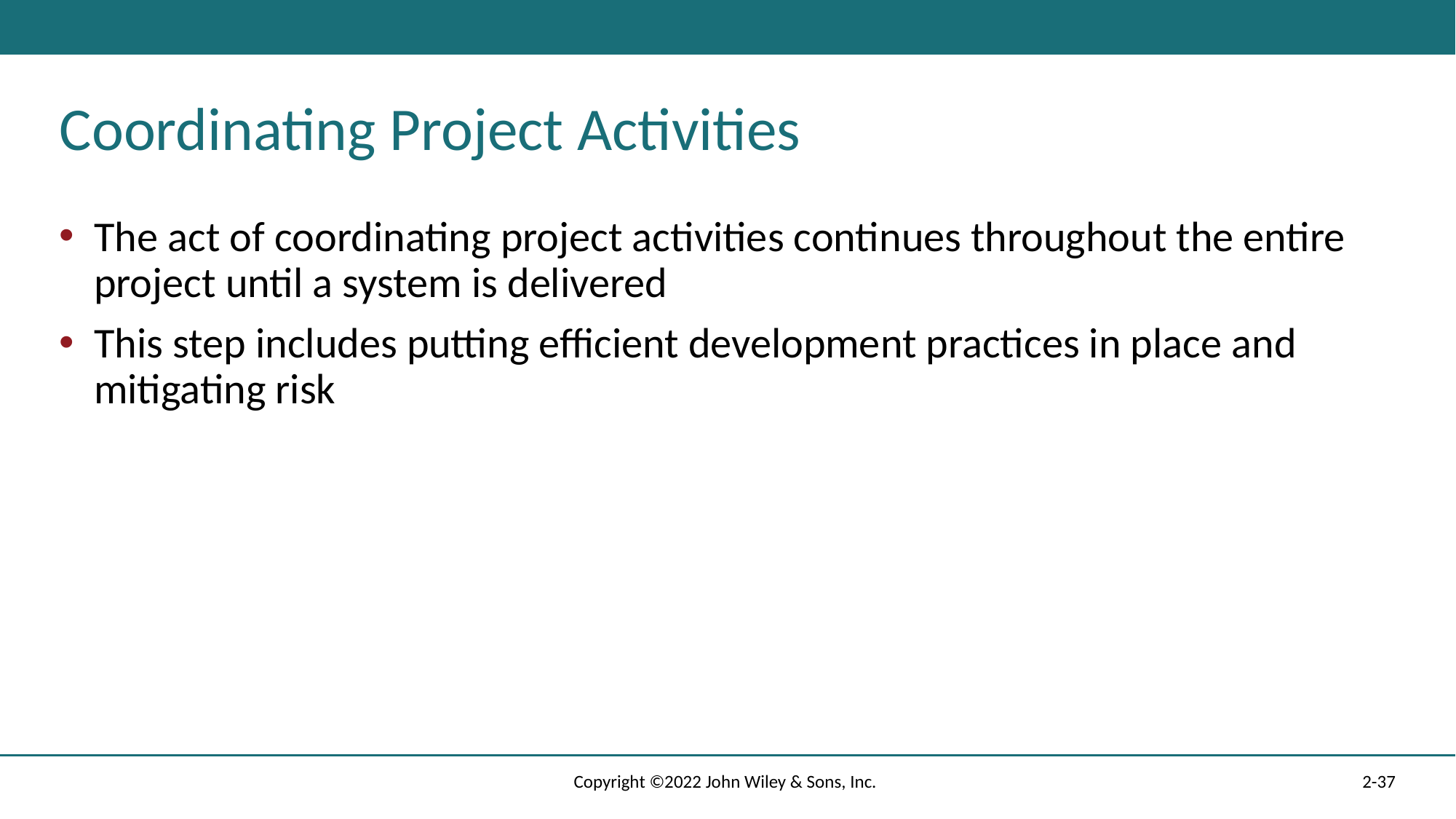

# Coordinating Project Activities
The act of coordinating project activities continues throughout the entire project until a system is delivered
This step includes putting efficient development practices in place and mitigating risk
Copyright ©2022 John Wiley & Sons, Inc.
2-37